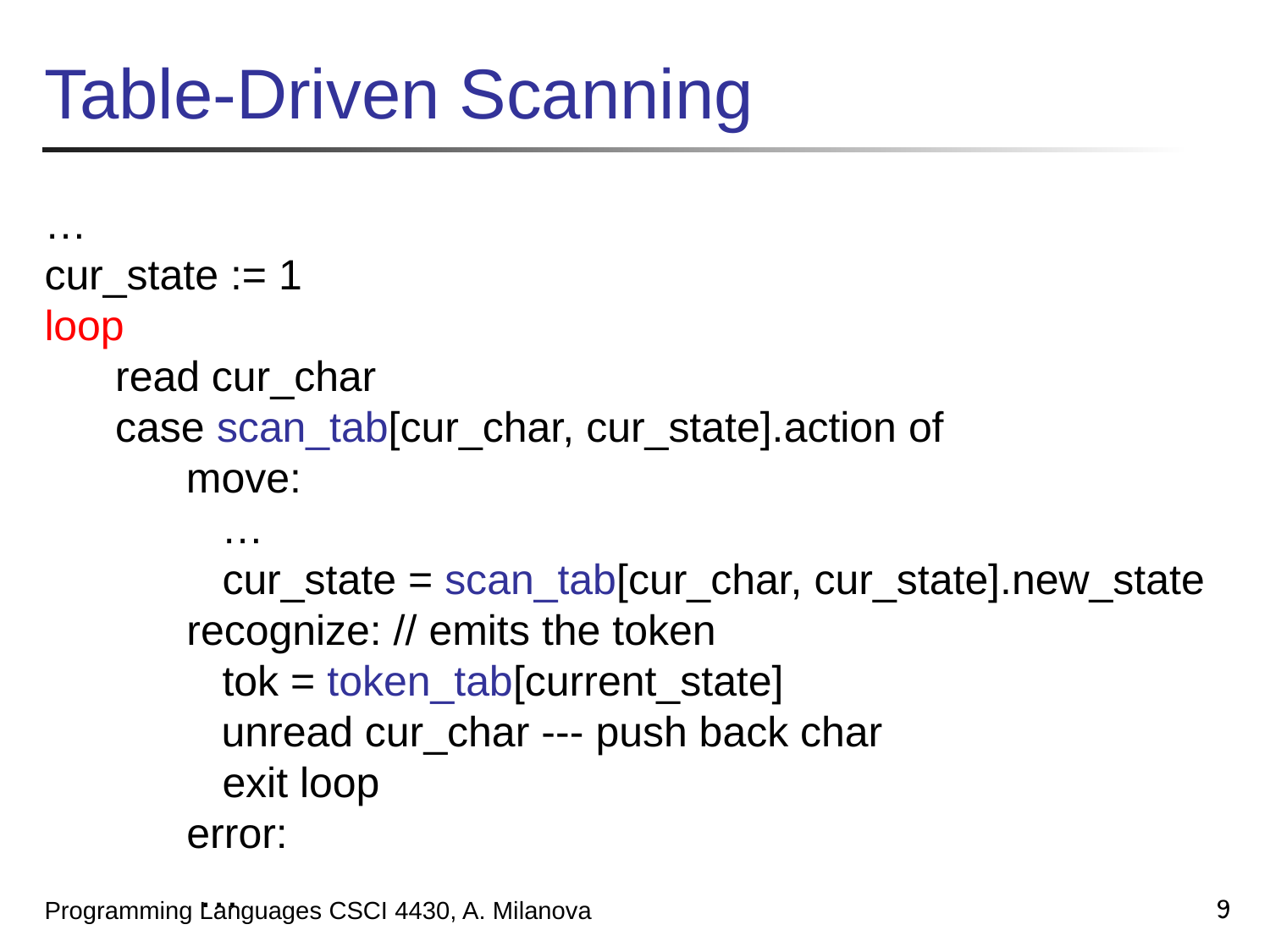

# Table-Driven Scanning
…
cur_state := 1
loop
      read cur_char
      case scan_tab[cur_char, cur_state].action of
            move:
               …
               cur_state = scan_tab[cur_char, cur_state].new_state
            recognize: // emits the token
               tok = token_tab[current_state]
               unread cur_char --- push back char
               exit loop
            error:
             …
9
Programming Languages CSCI 4430, A. Milanova